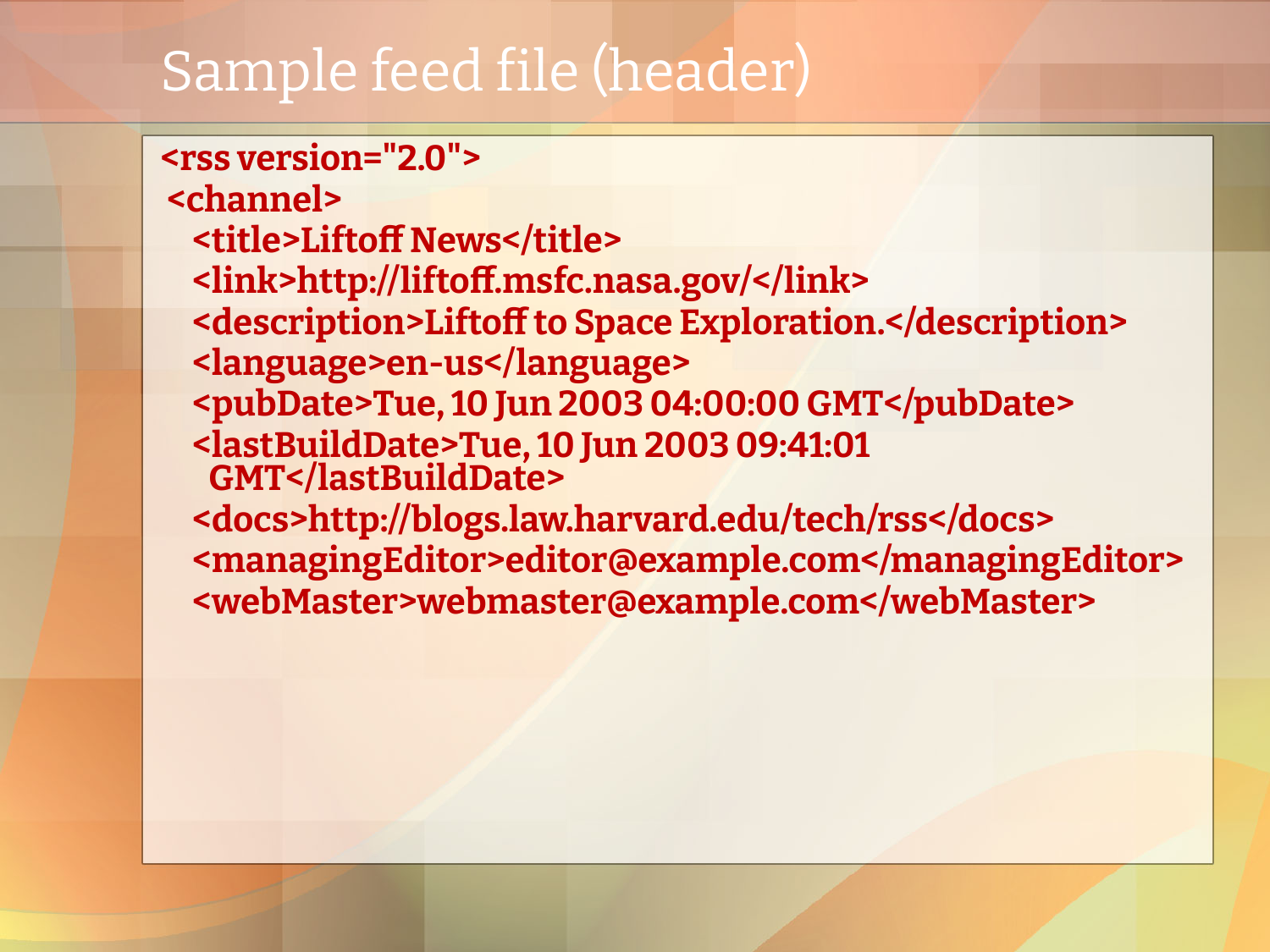

# Sample feed file (header)
<rss version="2.0">
 <channel>
     <title>Liftoff News</title>
     <link>http://liftoff.msfc.nasa.gov/</link>
     <description>Liftoff to Space Exploration.</description>
     <language>en-us</language>
     <pubDate>Tue, 10 Jun 2003 04:00:00 GMT</pubDate>
     <lastBuildDate>Tue, 10 Jun 2003 09:41:01 GMT</lastBuildDate>
     <docs>http://blogs.law.harvard.edu/tech/rss</docs>
     <managingEditor>editor@example.com</managingEditor>
     <webMaster>webmaster@example.com</webMaster>